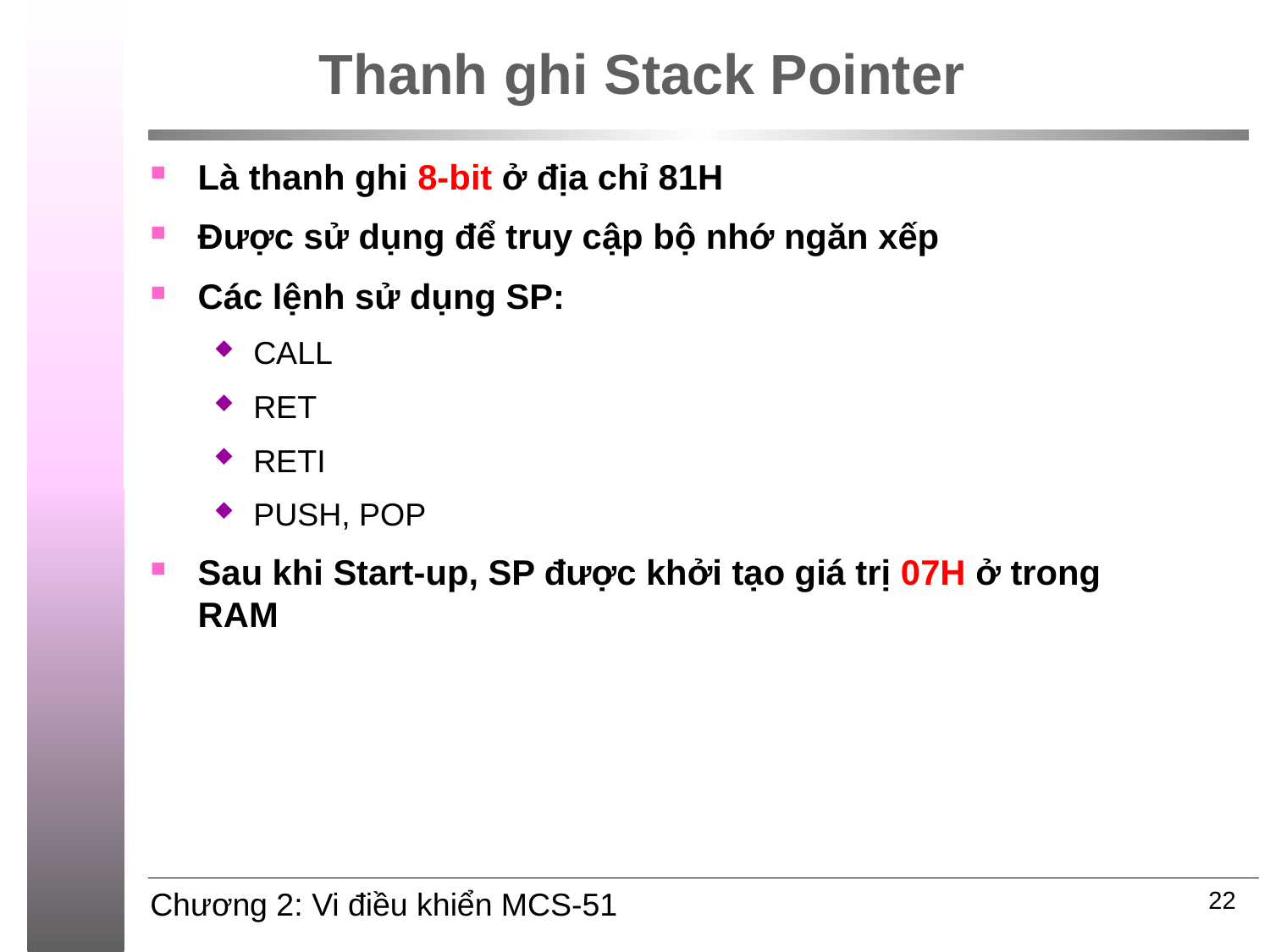

# Thanh ghi Stack Pointer
Là thanh ghi 8-bit ở địa chỉ 81H
Được sử dụng để truy cập bộ nhớ ngăn xếp
Các lệnh sử dụng SP:
CALL
RET
RETI
PUSH, POP
Sau khi Start-up, SP được khởi tạo giá trị 07H ở trong RAM
22